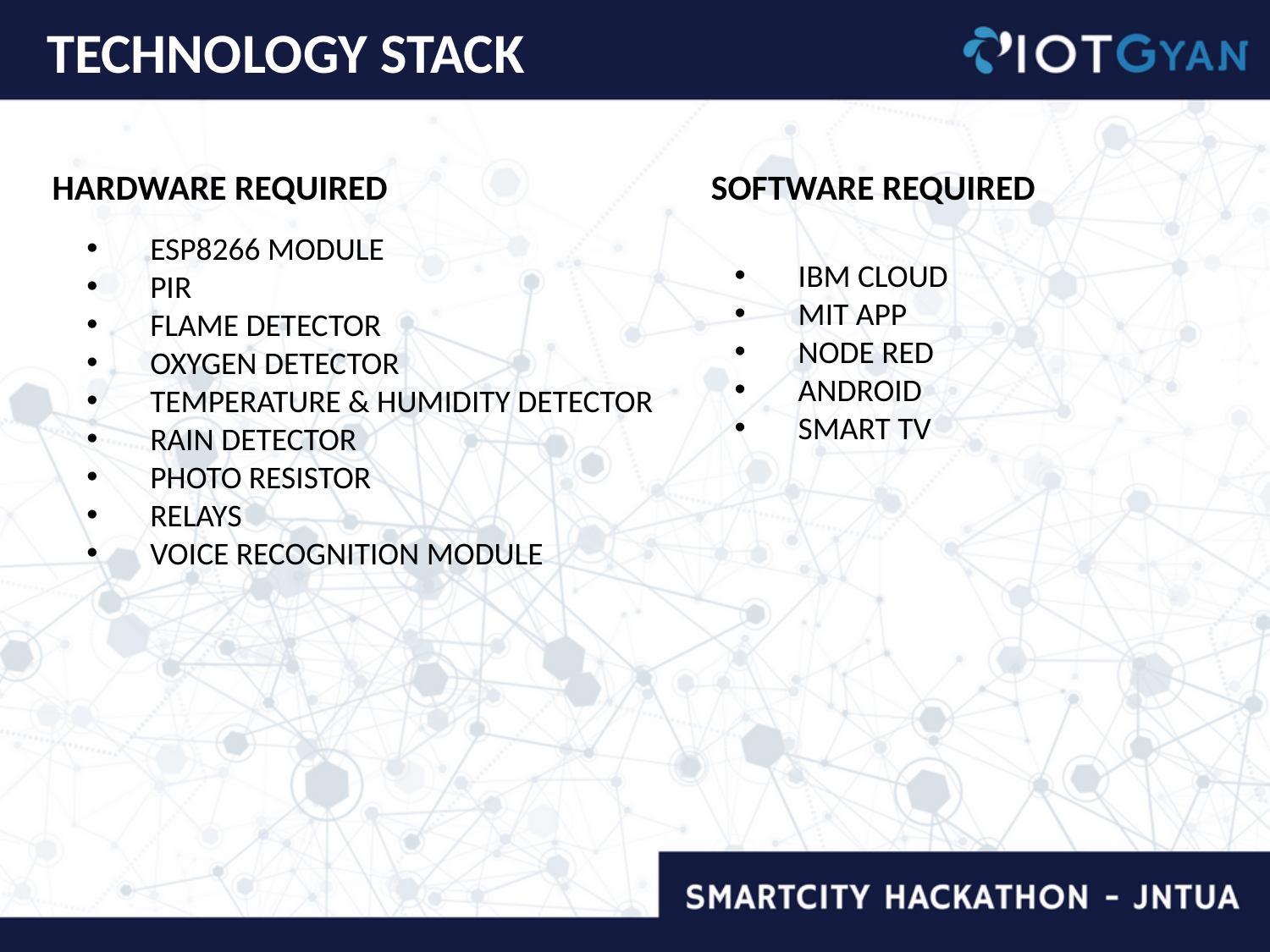

TECHNOLOGY STACK
 HARDWARE REQUIRED
SOFTWARE REQUIRED

IBM CLOUD
MIT APP
NODE RED
ANDROID
SMART TV

ESP8266 MODULE
PIR
FLAME DETECTOR
OXYGEN DETECTOR
TEMPERATURE & HUMIDITY DETECTOR
RAIN DETECTOR
PHOTO RESISTOR
RELAYS
VOICE RECOGNITION MODULE